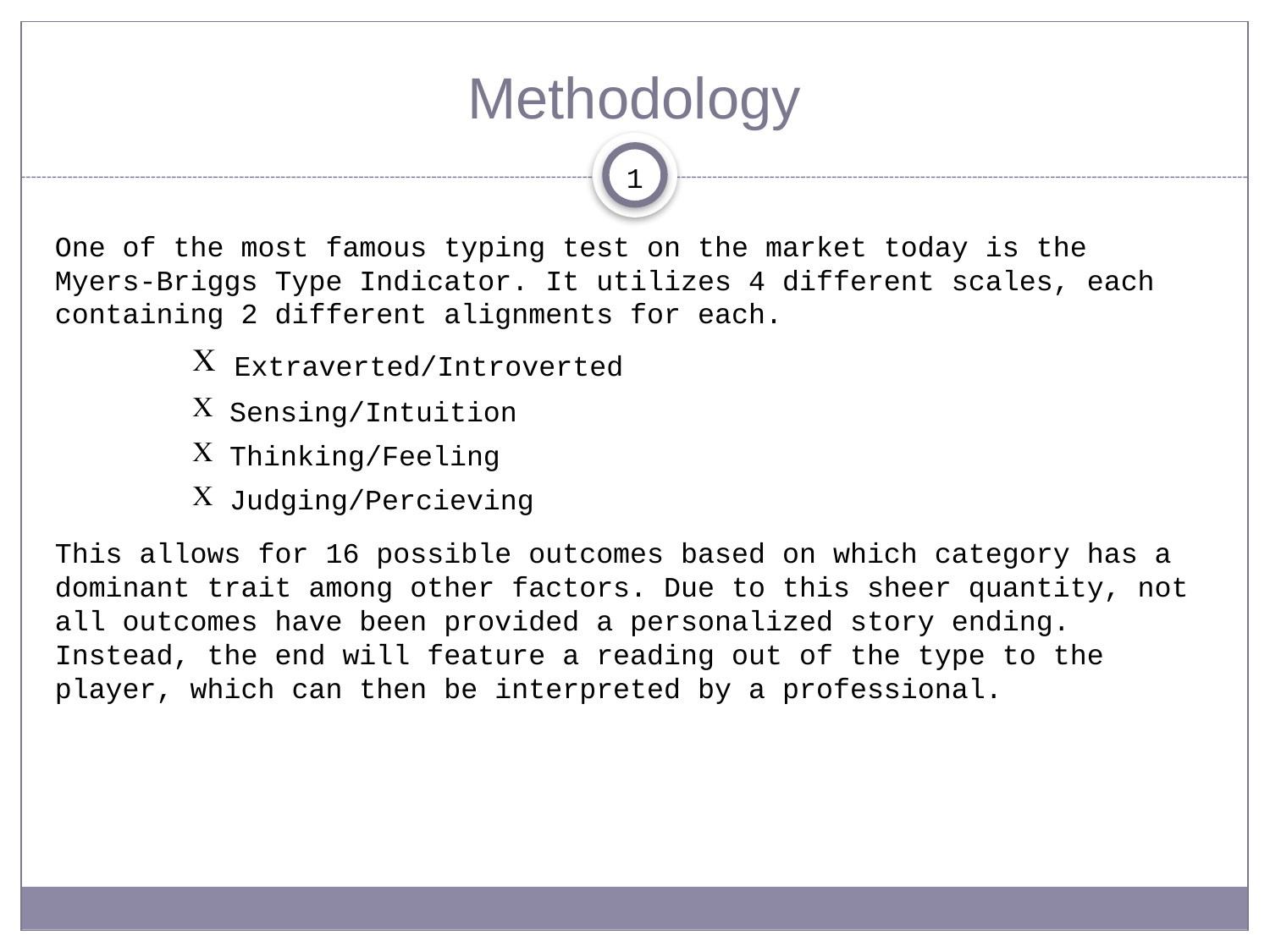

# Methodology
1
One of the most famous typing test on the market today is the Myers-Briggs Type Indicator. It utilizes 4 different scales, each containing 2 different alignments for each.
 Extraverted/Introverted
 Sensing/Intuition
 Thinking/Feeling
 Judging/Percieving
This allows for 16 possible outcomes based on which category has a dominant trait among other factors. Due to this sheer quantity, not all outcomes have been provided a personalized story ending. Instead, the end will feature a reading out of the type to the player, which can then be interpreted by a professional.